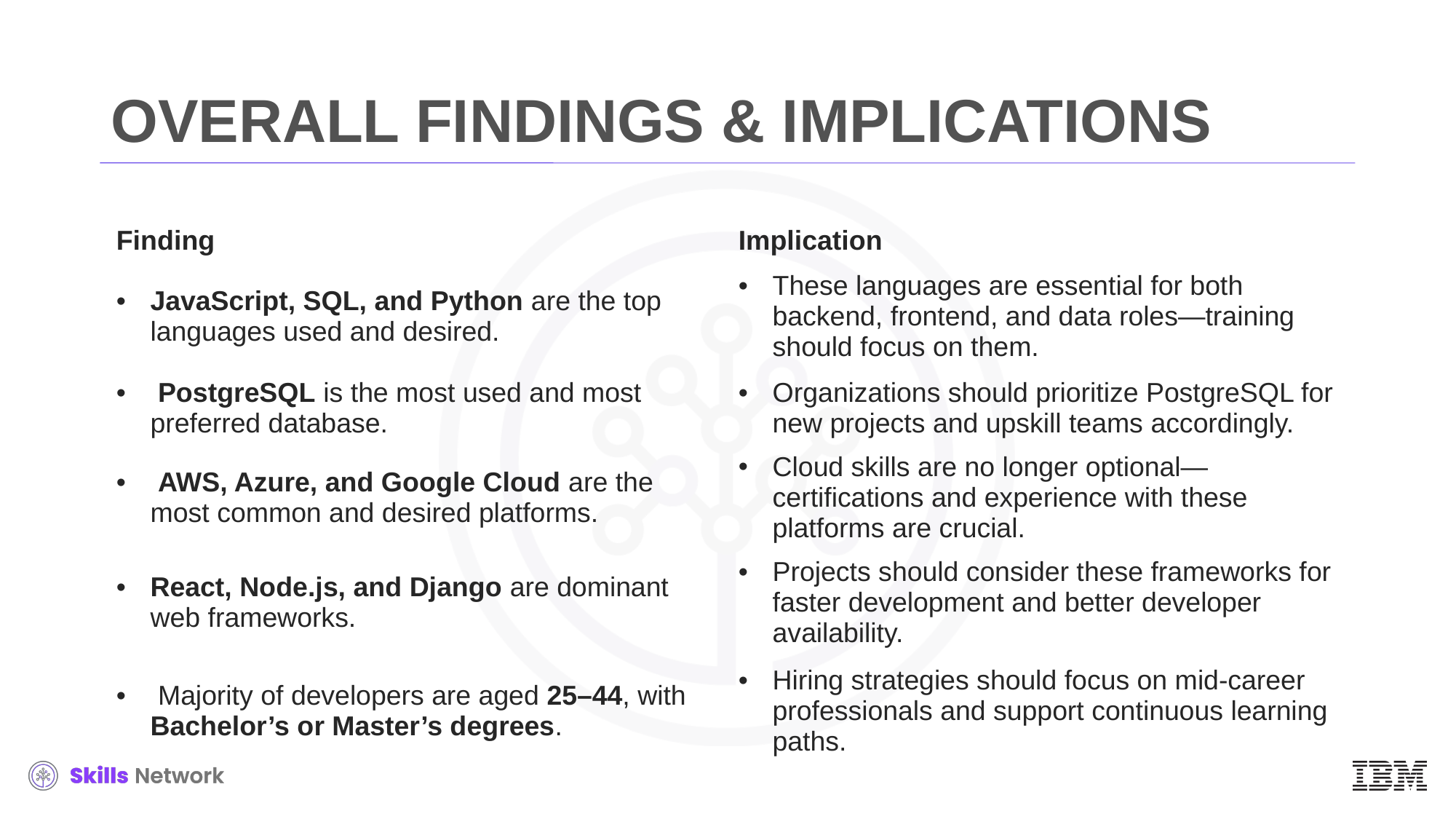

# OVERALL FINDINGS & IMPLICATIONS
| Finding | Implication |
| --- | --- |
| JavaScript, SQL, and Python are the top languages used and desired. | These languages are essential for both backend, frontend, and data roles—training should focus on them. |
| PostgreSQL is the most used and most preferred database. | Organizations should prioritize PostgreSQL for new projects and upskill teams accordingly. |
| AWS, Azure, and Google Cloud are the most common and desired platforms. | Cloud skills are no longer optional—certifications and experience with these platforms are crucial. |
| React, Node.js, and Django are dominant web frameworks. | Projects should consider these frameworks for faster development and better developer availability. |
| Majority of developers are aged 25–44, with Bachelor’s or Master’s degrees. | Hiring strategies should focus on mid-career professionals and support continuous learning paths. |